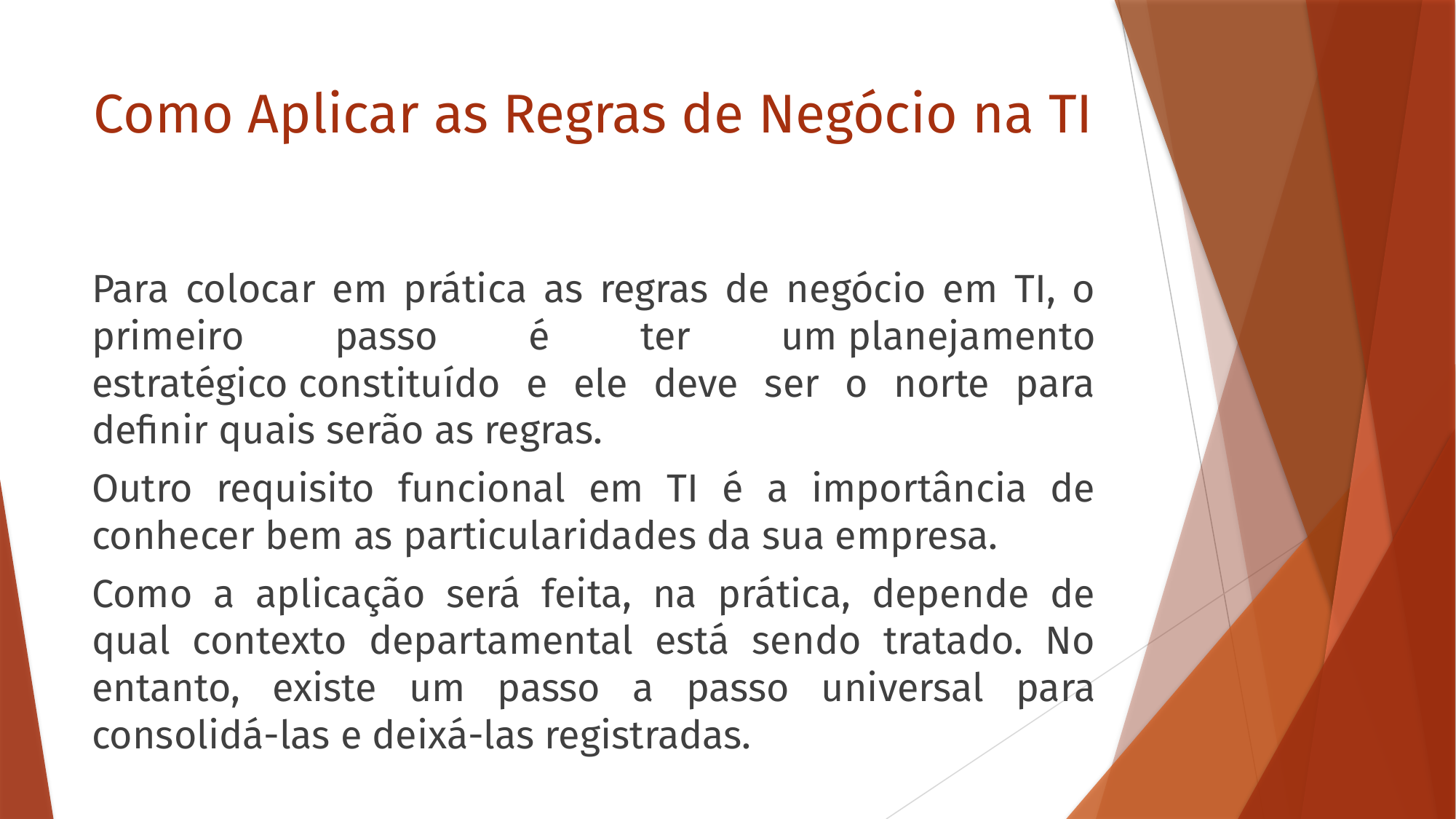

# Como Aplicar as Regras de Negócio na TI
Para colocar em prática as regras de negócio em TI, o primeiro passo é ter um planejamento estratégico constituído e ele deve ser o norte para definir quais serão as regras.
Outro requisito funcional em TI é a importância de conhecer bem as particularidades da sua empresa.
Como a aplicação será feita, na prática, depende de qual contexto departamental está sendo tratado. No entanto, existe um passo a passo universal para consolidá-las e deixá-las registradas.